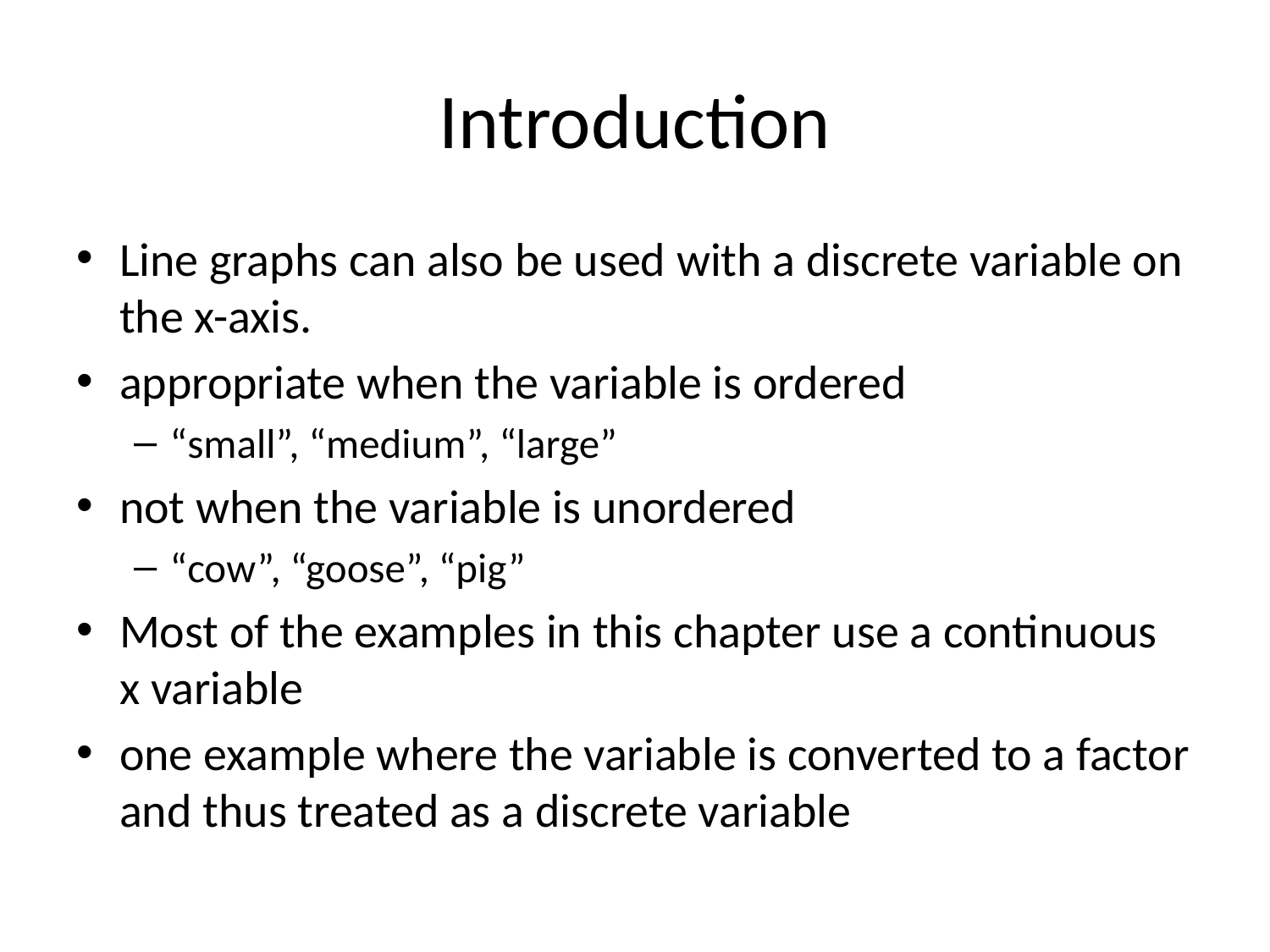

# Introduction
Line graphs can also be used with a discrete variable on the x-axis.
appropriate when the variable is ordered
“small”, “medium”, “large”
not when the variable is unordered
“cow”, “goose”, “pig”
Most of the examples in this chapter use a continuous  x variable
one example where the variable is converted to a factor and thus treated as a discrete variable